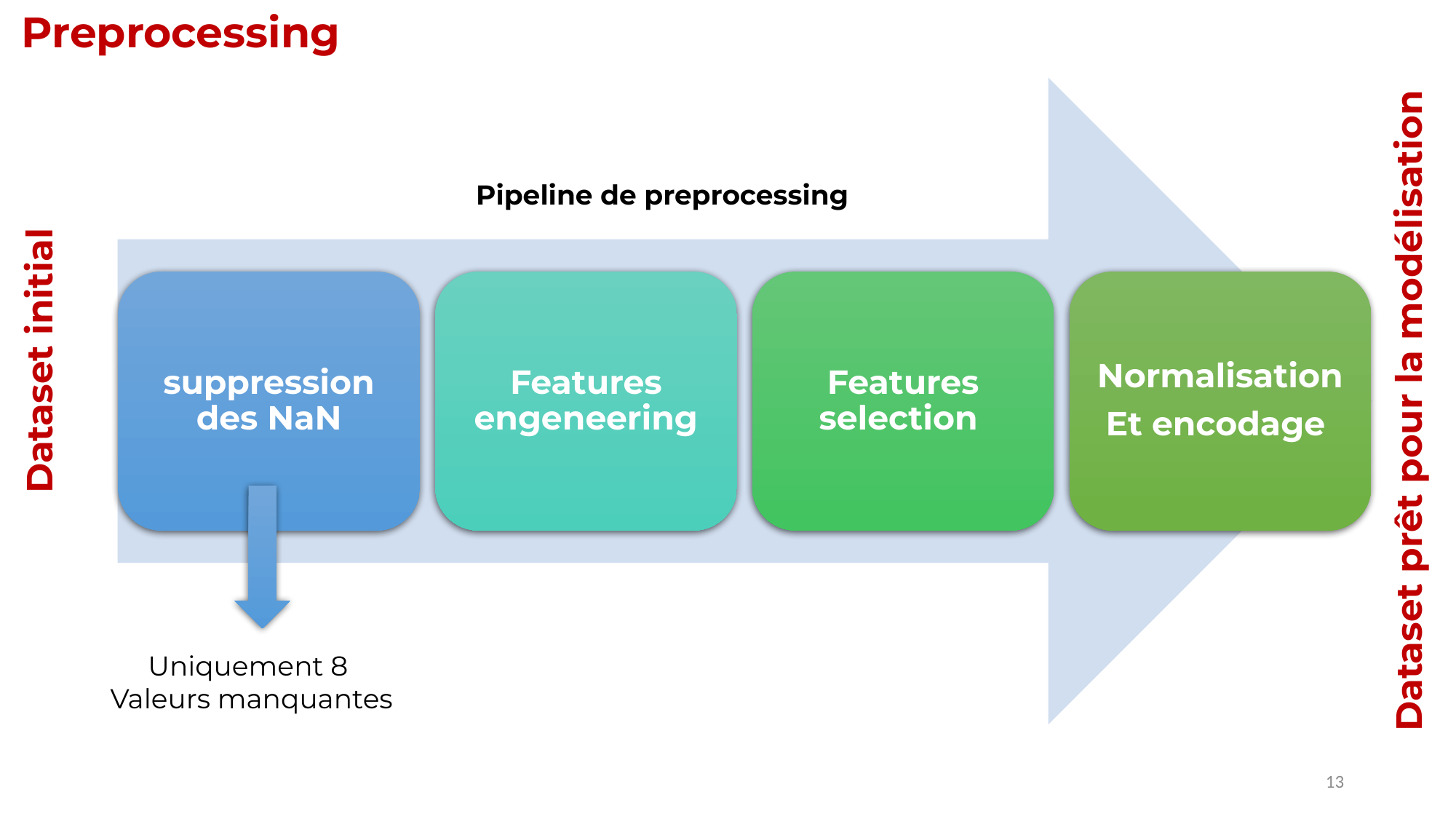

Preprocessing

Pipeline de preprocessing
Dataset initial
suppression des NaN
Features engeneering
Features selection
Normalisation
Et encodage
Dataset prêt pour la modélisation

Uniquement 8
Valeurs manquantes
13